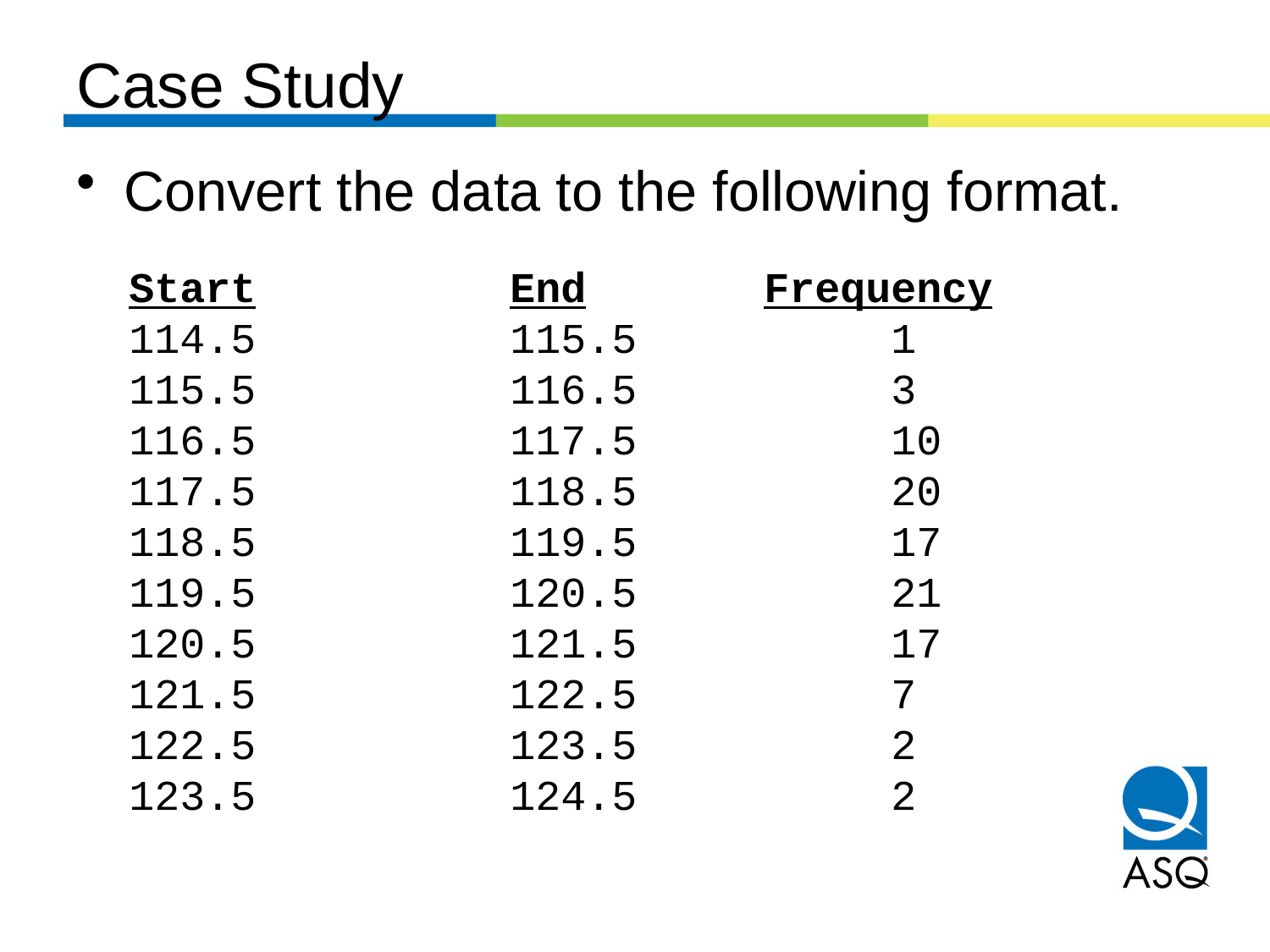

# Case Study
Convert the data to the following format.
Start		End		Frequency
114.5		115.5		1
115.5		116.5		3
116.5		117.5		10
117.5		118.5		20
118.5		119.5		17
119.5		120.5		21
120.5		121.5		17
121.5		122.5		7
122.5		123.5		2
123.5		124.5		2